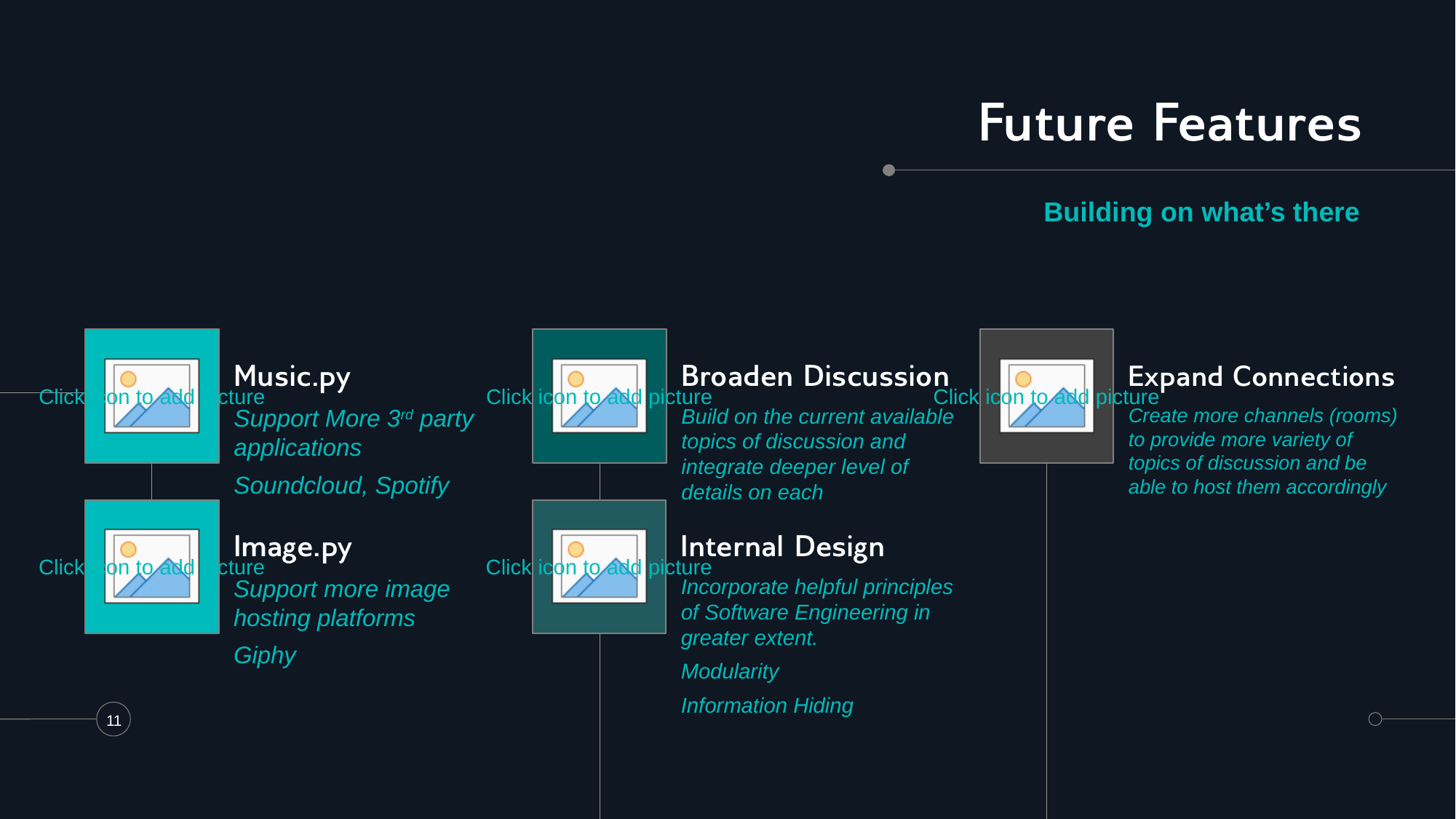

# Future Features
Building on what’s there

Music.py
Broaden Discussion
Expand Connections
Support More 3rd party applications
Soundcloud, Spotify

Build on the current available topics of discussion and integrate deeper level of details on each

Create more channels (rooms) to provide more variety of topics of discussion and be able to host them accordingly

Image.py
Internal Design
Support more image hosting platforms
Giphy

Incorporate helpful principles of Software Engineering in greater extent.
Modularity
Information Hiding

11